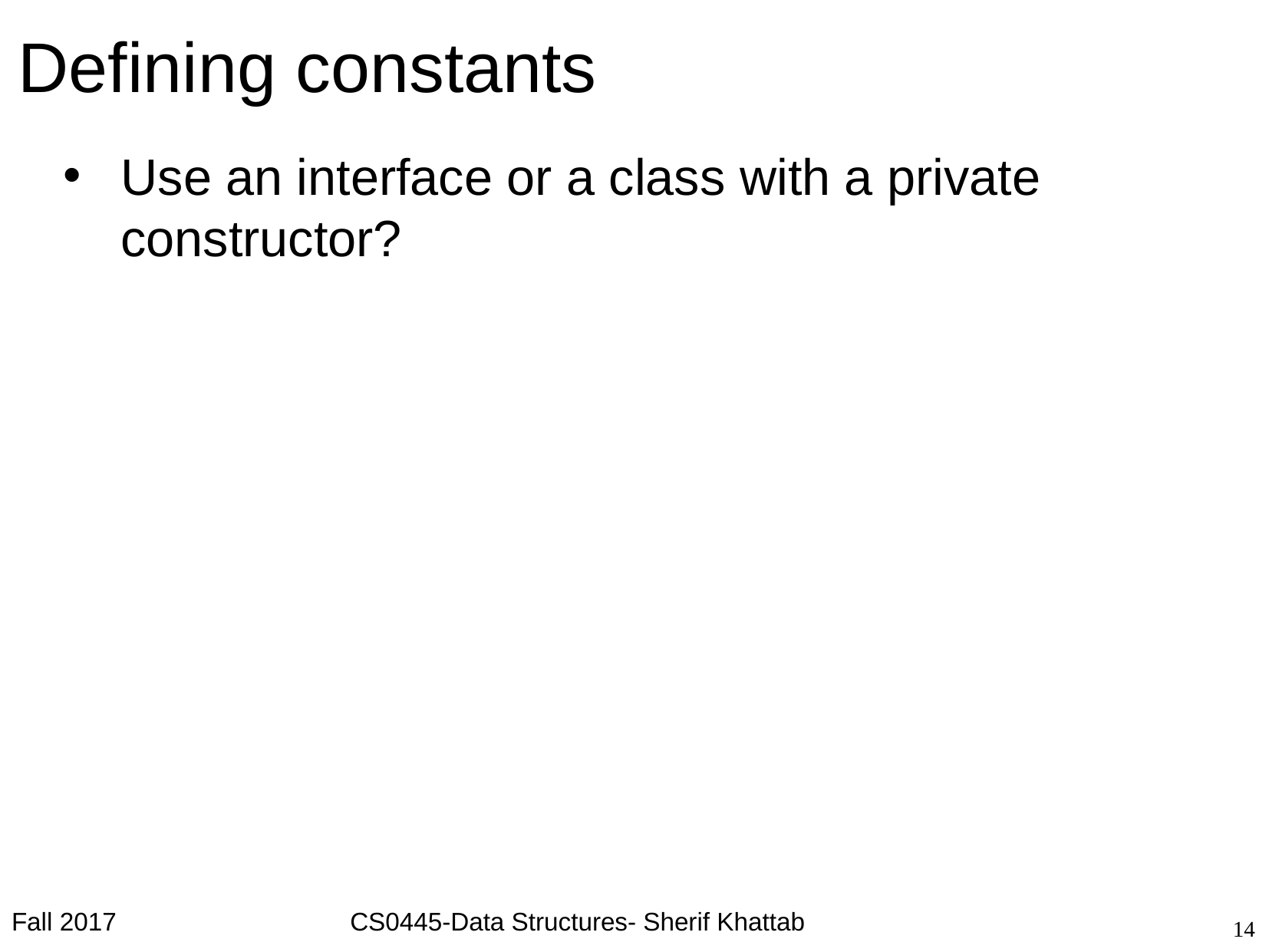

# Defining constants
Use an interface or a class with a private constructor?
Fall 2017                                 CS0445-Data Structures- Sherif Khattab
Fall 2017
14
CS0008 – Intro to Programming using Python – Sherif Khattab